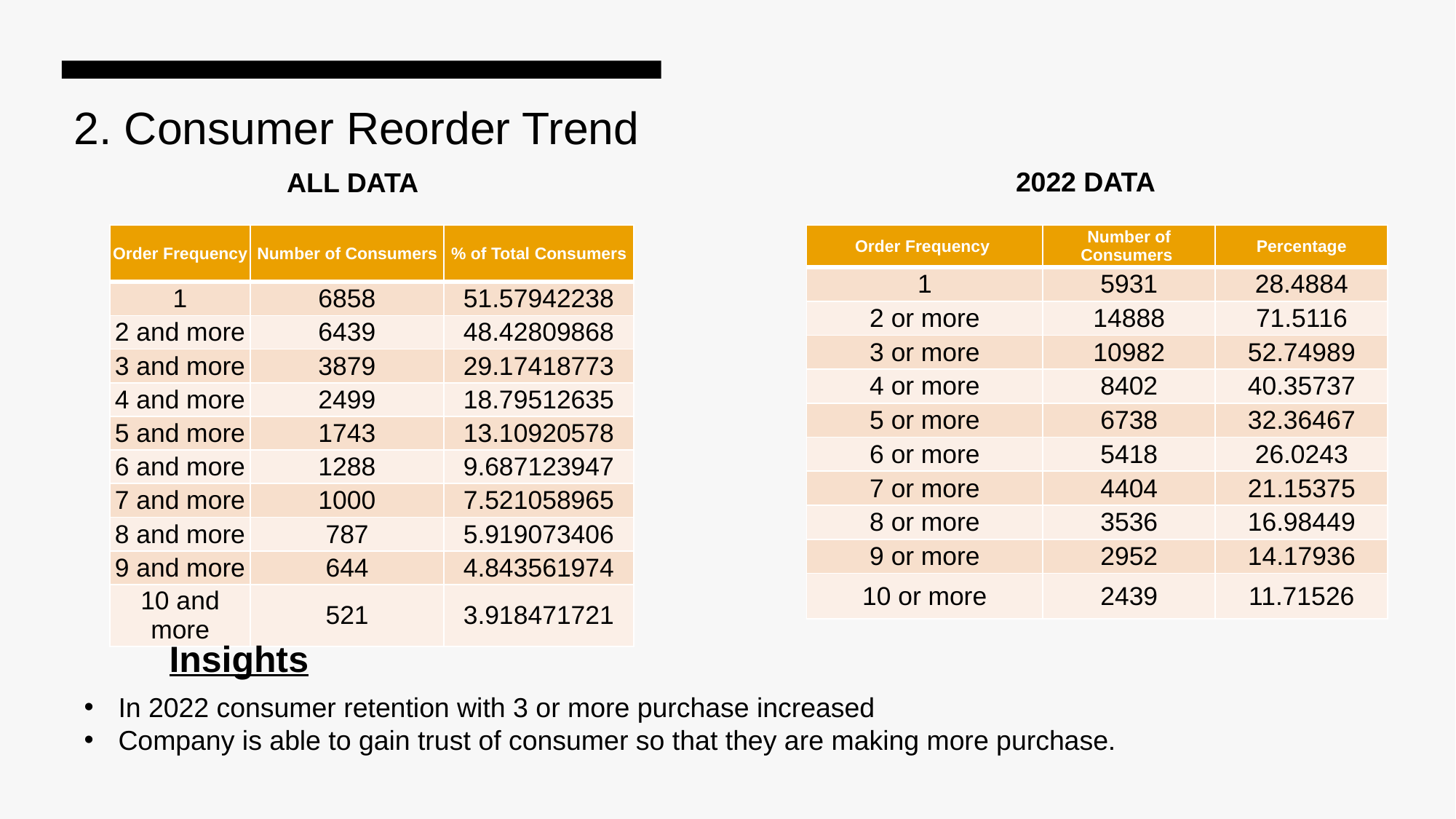

2. Consumer Reorder Trend
2022 DATA
ALL DATA
| Order Frequency | Number of Consumers | % of Total Consumers |
| --- | --- | --- |
| 1 | 6858 | 51.57942238 |
| 2 and more | 6439 | 48.42809868 |
| 3 and more | 3879 | 29.17418773 |
| 4 and more | 2499 | 18.79512635 |
| 5 and more | 1743 | 13.10920578 |
| 6 and more | 1288 | 9.687123947 |
| 7 and more | 1000 | 7.521058965 |
| 8 and more | 787 | 5.919073406 |
| 9 and more | 644 | 4.843561974 |
| 10 and more | 521 | 3.918471721 |
| Order Frequency | Number of Consumers | Percentage |
| --- | --- | --- |
| 1 | 5931 | 28.4884 |
| 2 or more | 14888 | 71.5116 |
| 3 or more | 10982 | 52.74989 |
| 4 or more | 8402 | 40.35737 |
| 5 or more | 6738 | 32.36467 |
| 6 or more | 5418 | 26.0243 |
| 7 or more | 4404 | 21.15375 |
| 8 or more | 3536 | 16.98449 |
| 9 or more | 2952 | 14.17936 |
| 10 or more | 2439 | 11.71526 |

Insights

In 2022 consumer retention with 3 or more purchase increased
Company is able to gain trust of consumer so that they are making more purchase.